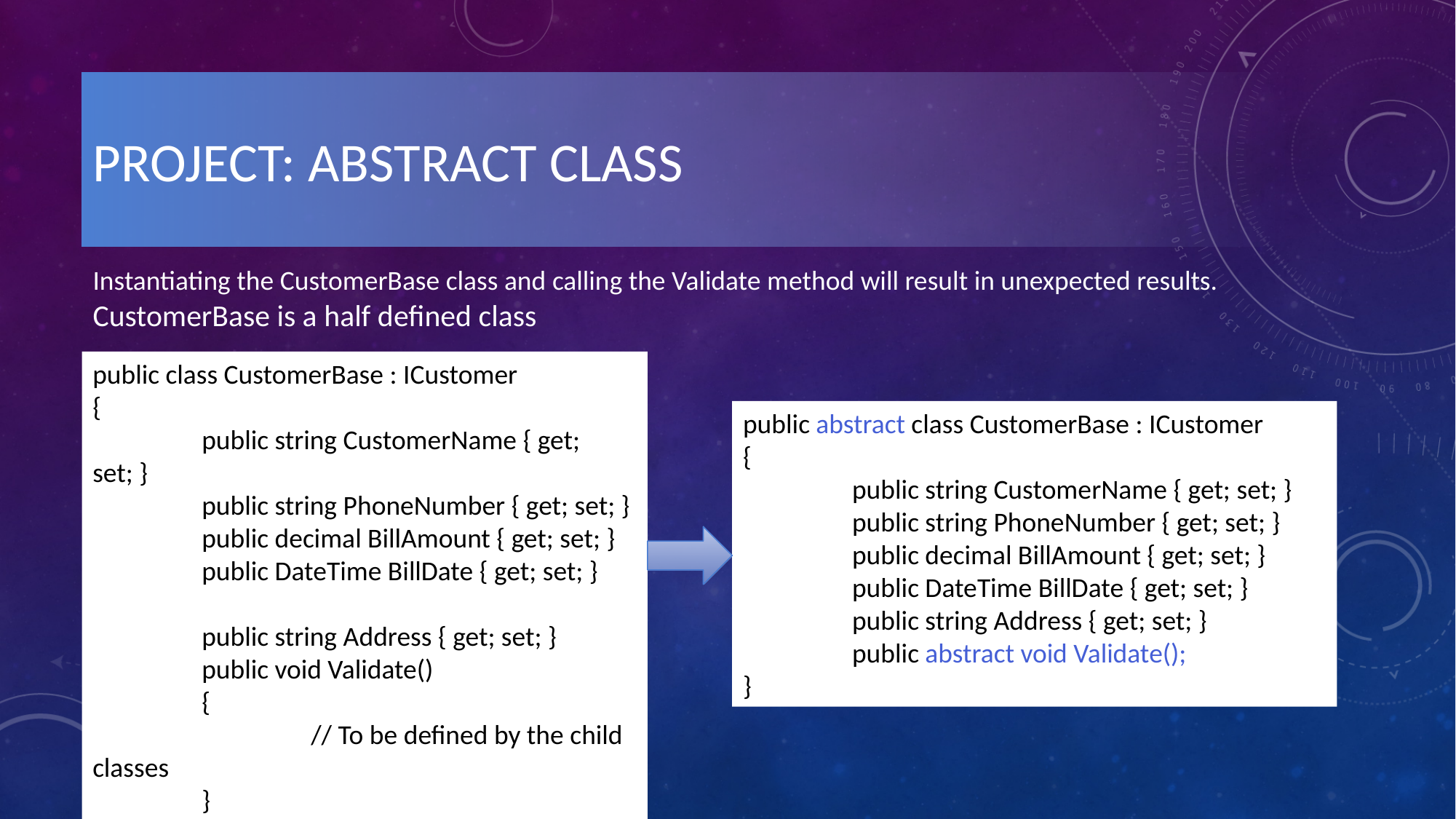

# Project: Abstract class
Instantiating the CustomerBase class and calling the Validate method will result in unexpected results.  CustomerBase is a half defined class
public class CustomerBase : ICustomer
{
	public string CustomerName { get; set; }
	public string PhoneNumber { get; set; }
	public decimal BillAmount { get; set; }
	public DateTime BillDate { get; set; }
	public string Address { get; set; }
	public void Validate()
	{
		// To be defined by the child classes
	}
}
public abstract class CustomerBase : ICustomer
{
	public string CustomerName { get; set; }
	public string PhoneNumber { get; set; }
	public decimal BillAmount { get; set; }
	public DateTime BillDate { get; set; }
	public string Address { get; set; }
	public abstract void Validate();
}